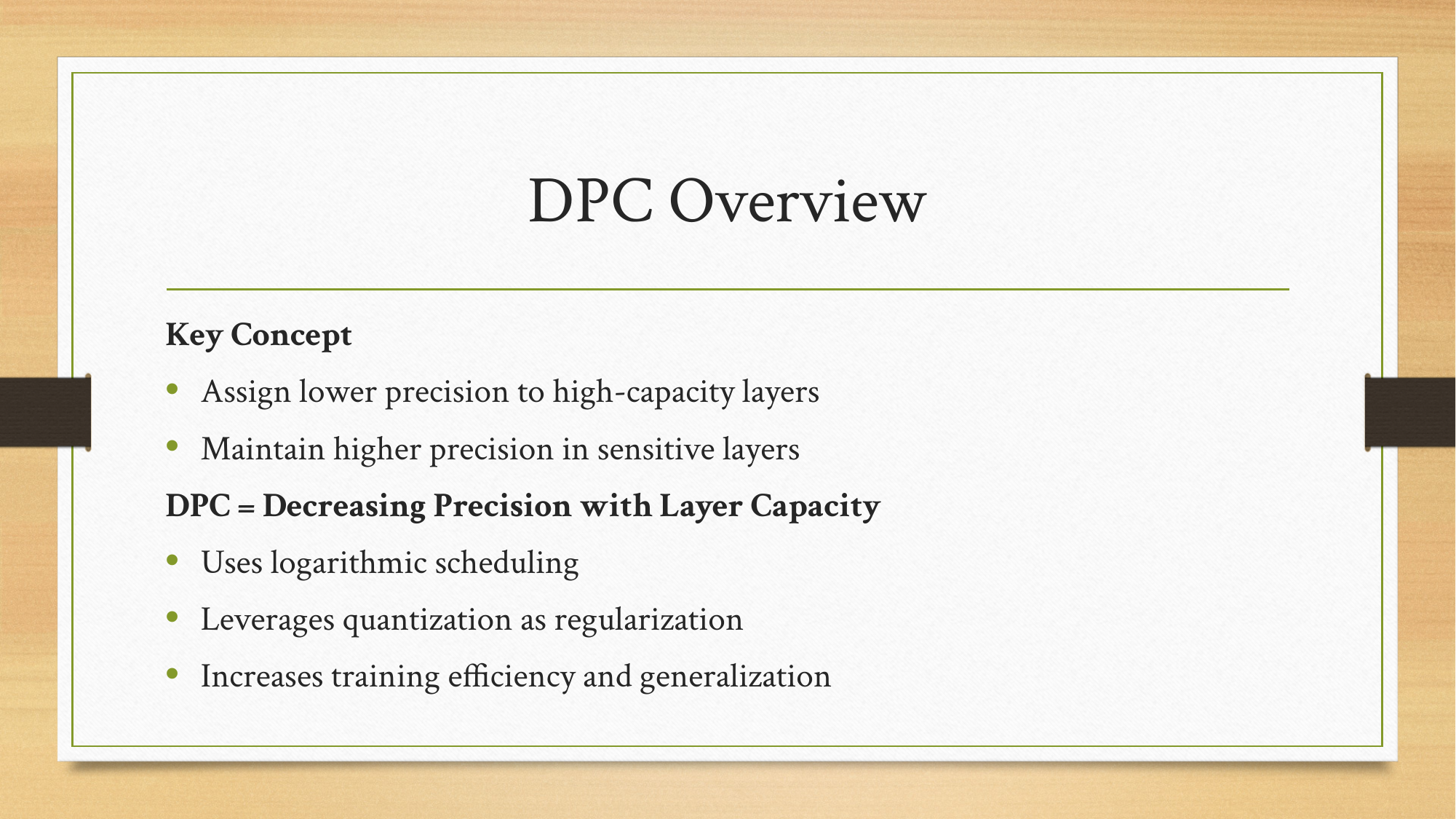

# DPC Overview
Key Concept
Assign lower precision to high-capacity layers
Maintain higher precision in sensitive layers
DPC = Decreasing Precision with Layer Capacity
Uses logarithmic scheduling
Leverages quantization as regularization
Increases training efficiency and generalization